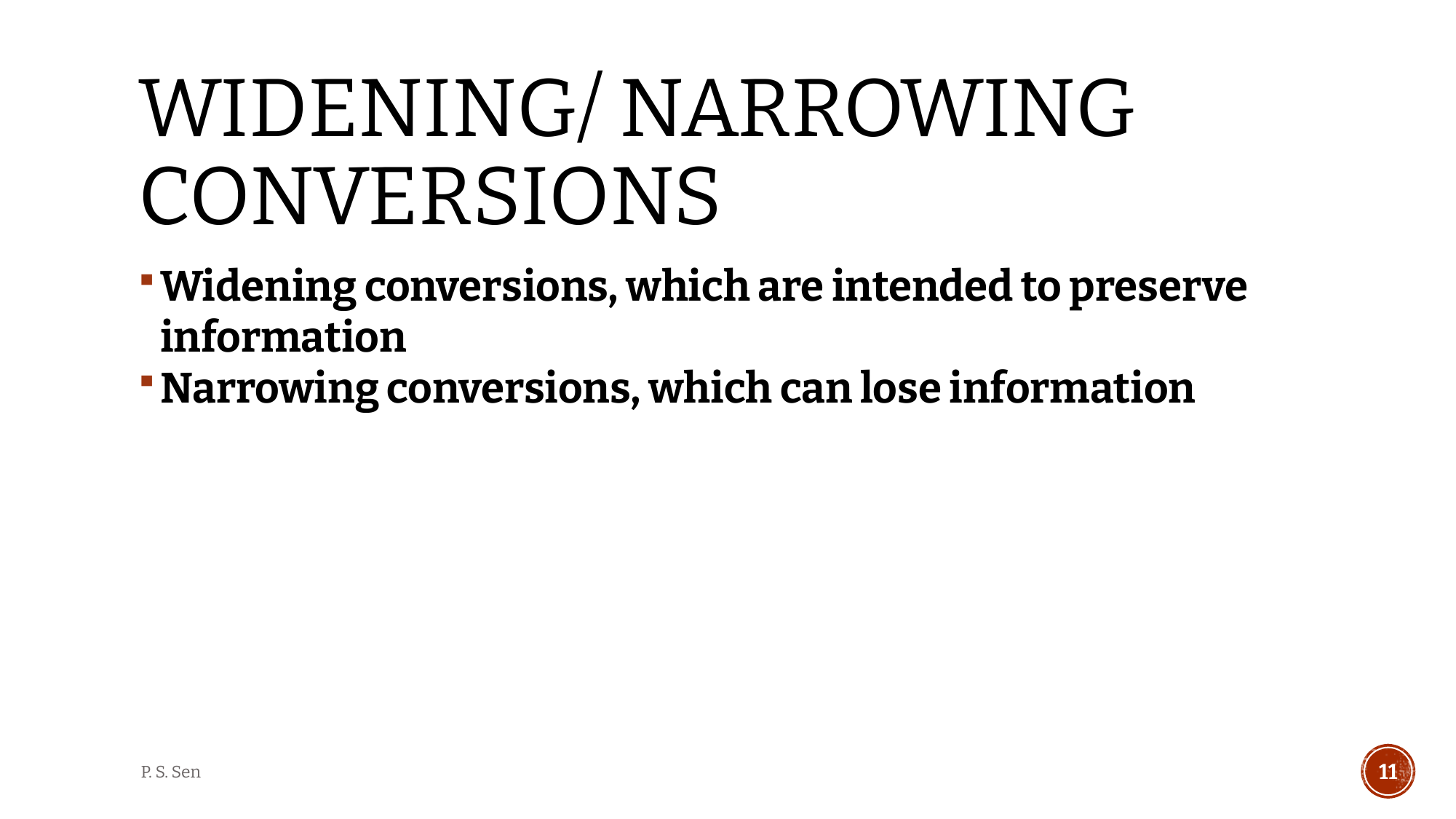

# Widening/ Narrowing Conversions
Widening conversions, which are intended to preserve information
Narrowing conversions, which can lose information
P. S. Sen
11